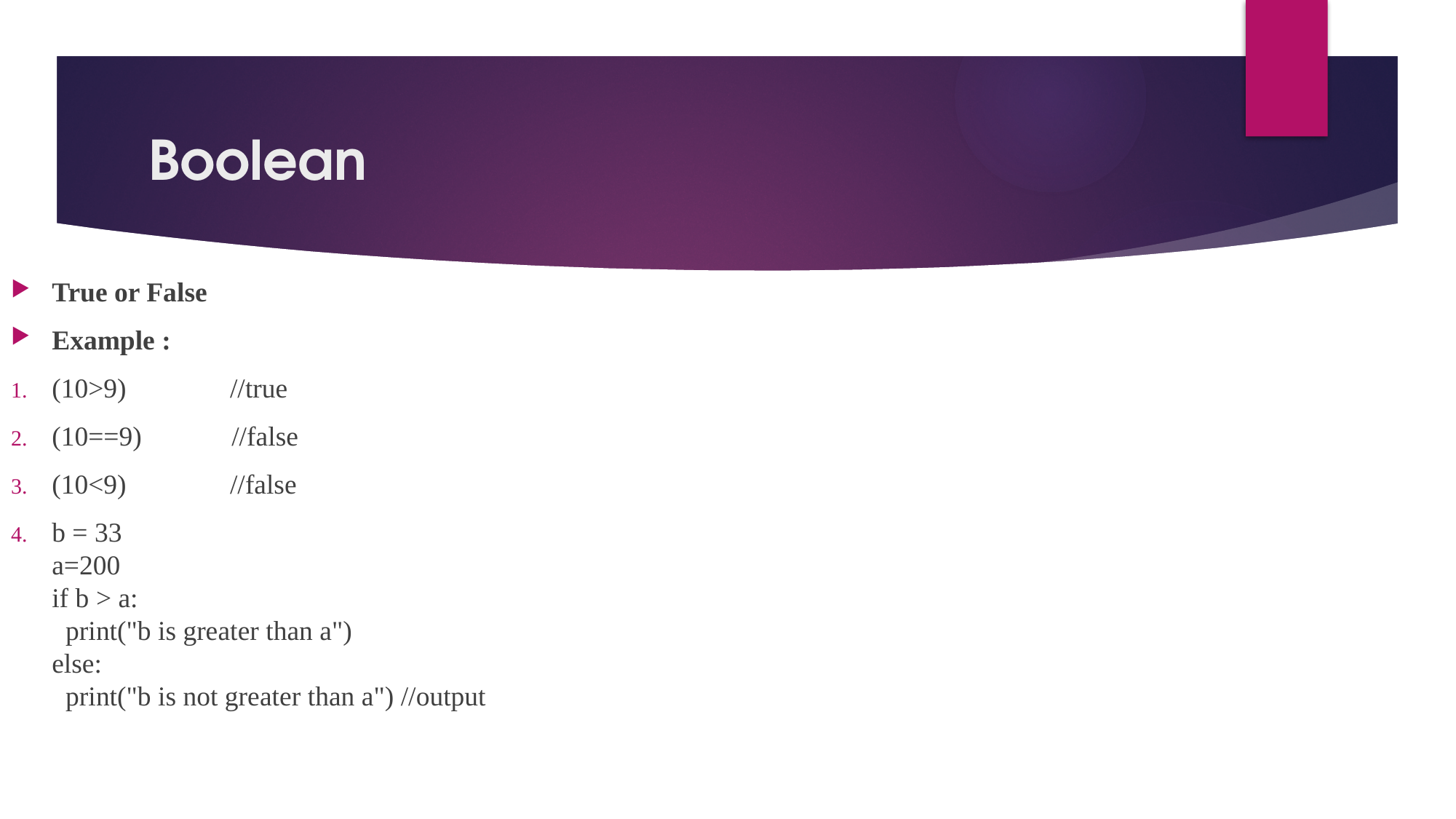

# Boolean
True or False
Example :
(10>9)               //true
(10==9)             //false
(10<9)               //false
b = 33
a=200
if b > a:
  print("b is greater than a")
else:
  print("b is not greater than a") //output